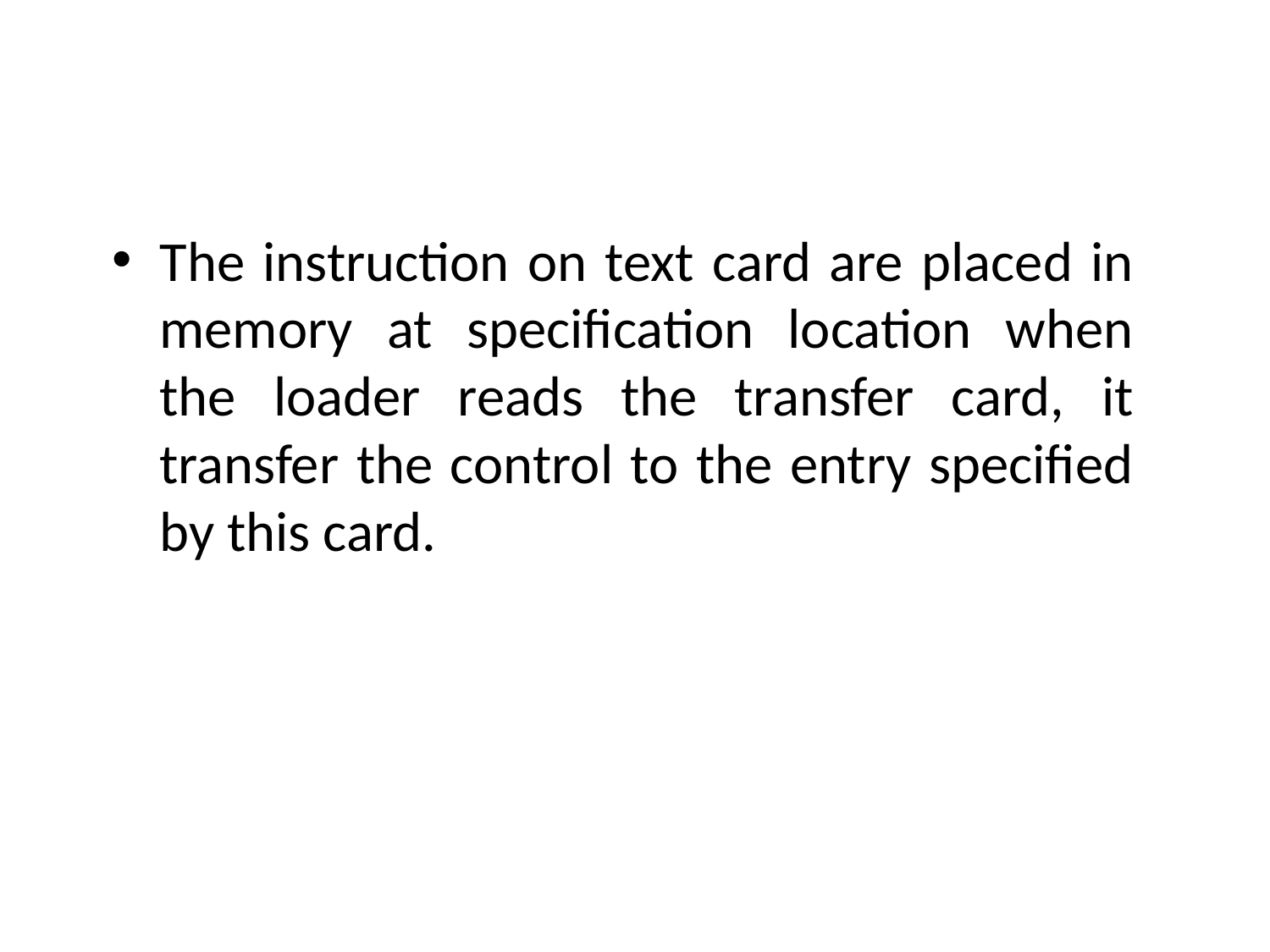

The instruction on text card are placed in memory at specification location when the loader reads the transfer card, it transfer the control to the entry specified by this card.